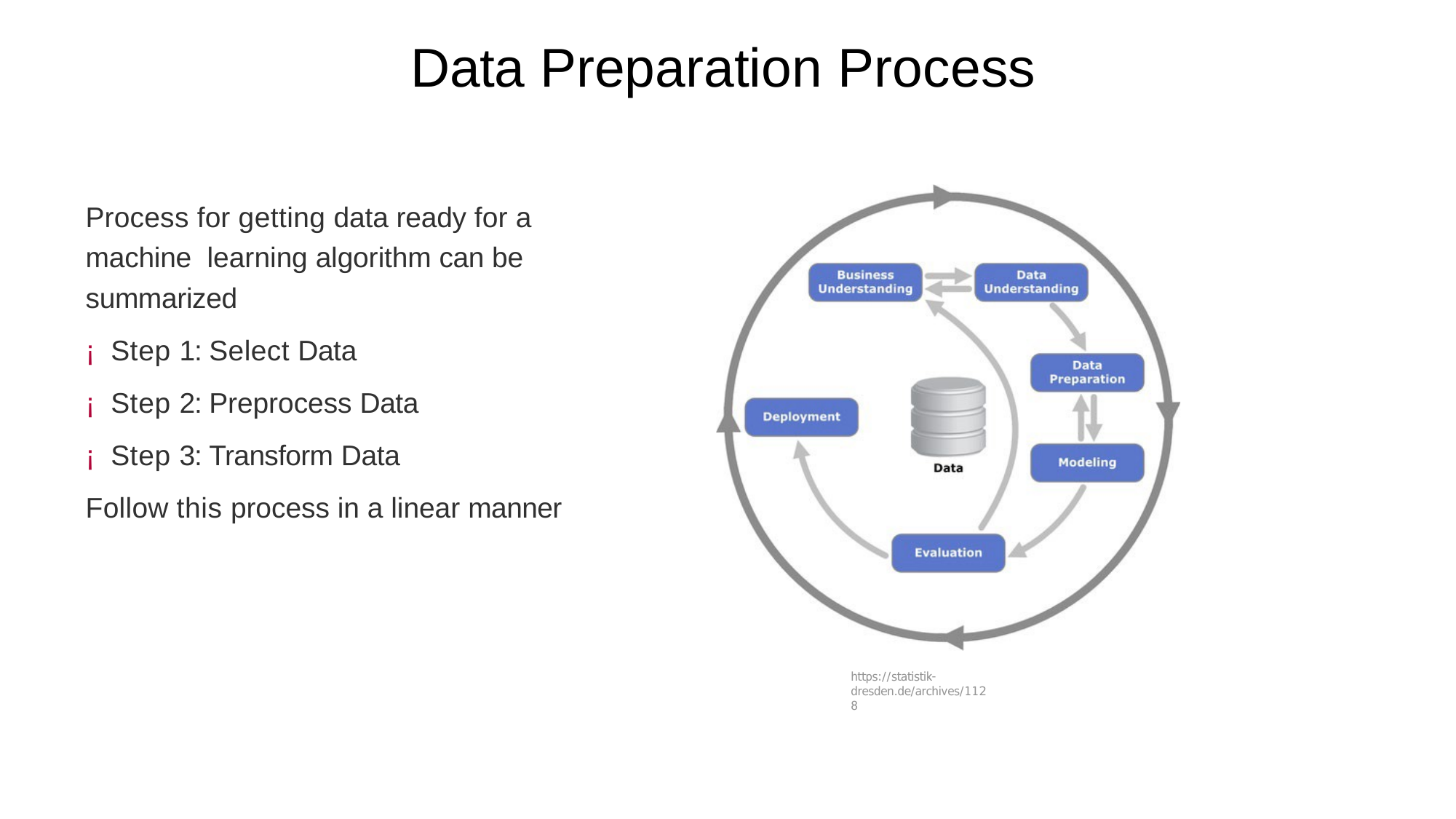

# Data Preparation Process

Process for getting data ready for a machine  learning algorithm can be summarized
¡  Step 1: Select Data
¡  Step 2: Preprocess Data
¡  Step 3: Transform Data
Follow this process in a linear manner
https://statistik-  dresden.de/archives/1128